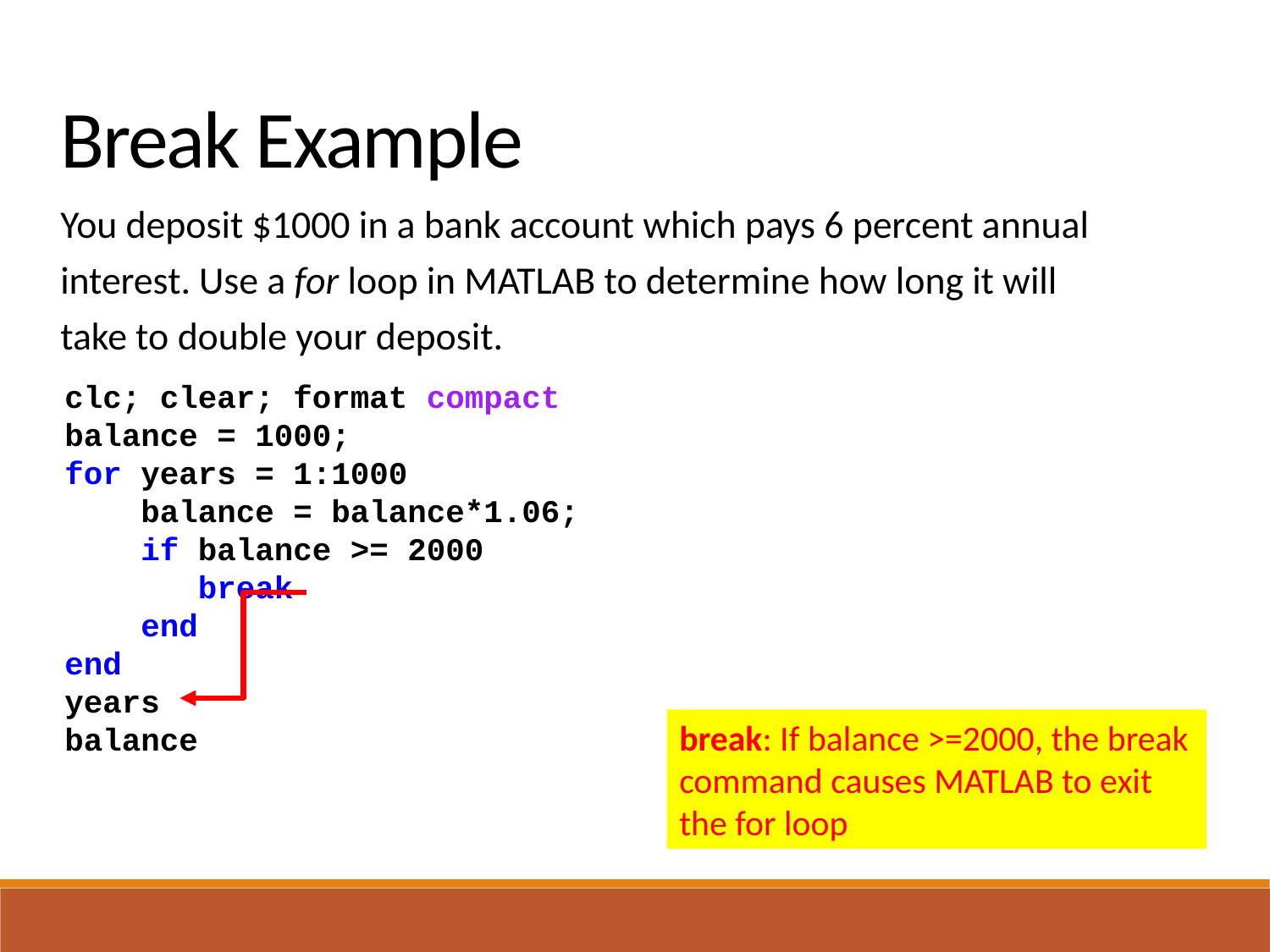

Break Example
You deposit $1000 in a bank account which pays 6 percent annual interest. Use a for loop in MATLAB to determine how long it will take to double your deposit.
clc; clear; format compact
balance = 1000;
for years = 1:1000
    balance = balance*1.06;
    if balance >= 2000
       break
    end
end
years
balance
break: If balance >=2000, the break command causes MATLAB to exit the for loop